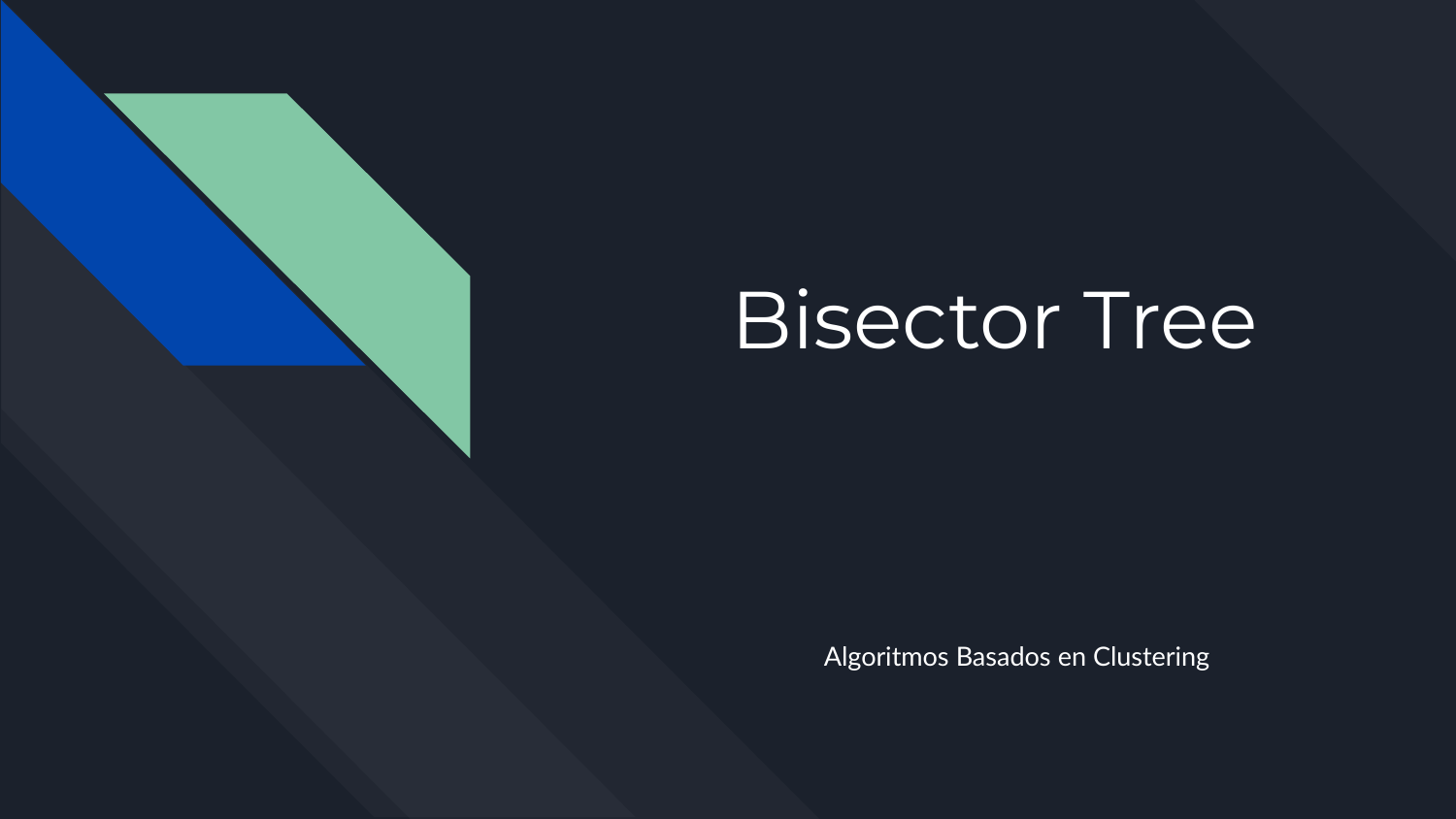

# Bisector Tree
Algoritmos Basados en Clustering